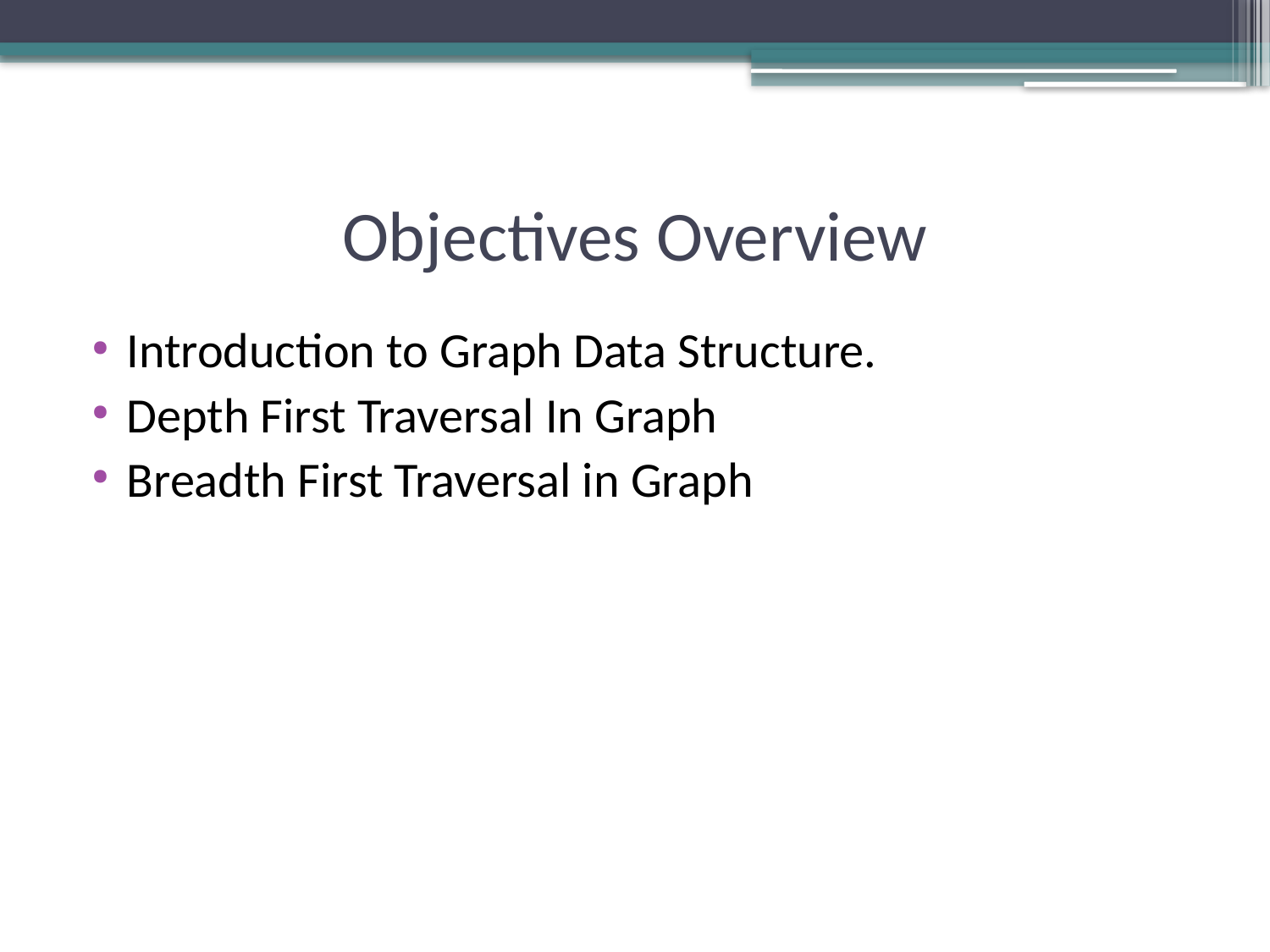

# Objectives Overview
Introduction to Graph Data Structure.
Depth First Traversal In Graph
Breadth First Traversal in Graph